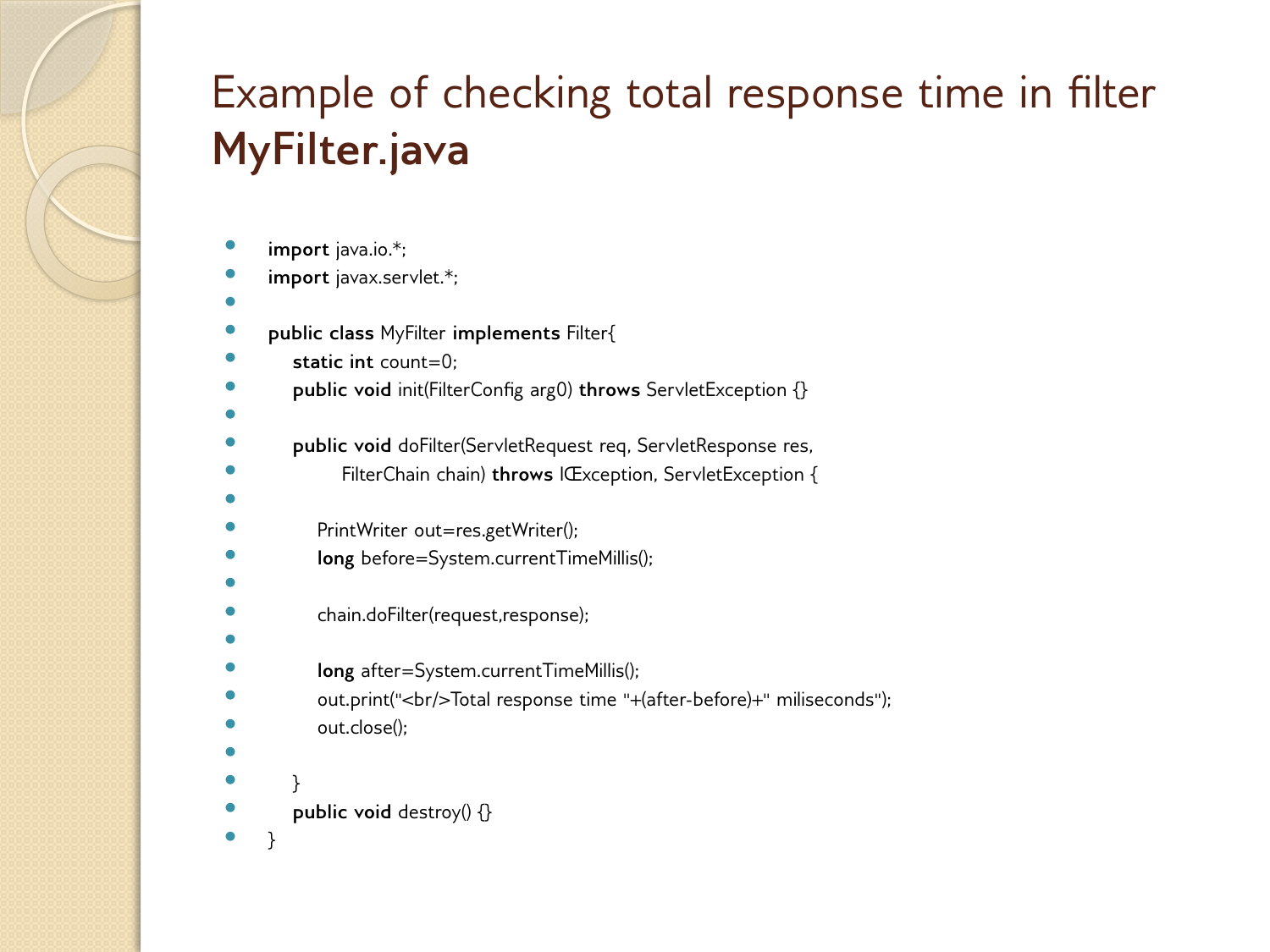

# Example of checking total response time in filter MyFilter.java

import java.io.*;
import javax.servlet.*;

public class MyFilter implements Filter{
    static int count=0;
    public void init(FilterConfig arg0) throws ServletException {}

    public void doFilter(ServletRequest req, ServletResponse res,
            FilterChain chain) throws IOException, ServletException {

        PrintWriter out=res.getWriter();
        long before=System.currentTimeMillis();

        chain.doFilter(request,response);

        long after=System.currentTimeMillis();
        out.print("<br/>Total response time "+(after-before)+" miliseconds");
        out.close();

    }
    public void destroy() {}
}